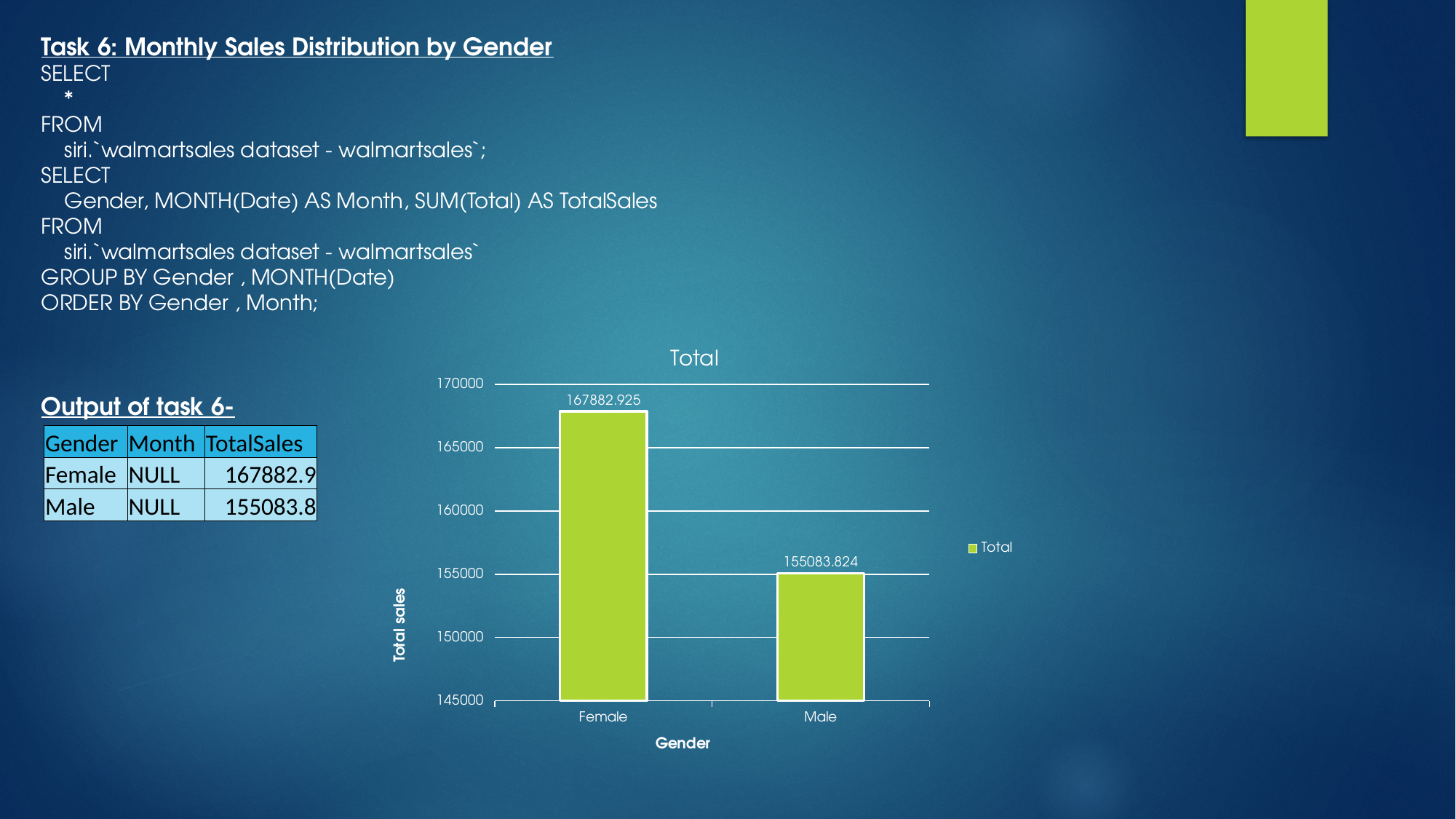

Task 6: Monthly Sales Distribution by Gender
SELECT
    *
FROM
    siri.`walmartsales dataset - walmartsales`;
SELECT
    Gender, MONTH(Date) AS Month, SUM(Total) AS TotalSales
FROM
    siri.`walmartsales dataset - walmartsales`
GROUP BY Gender , MONTH(Date)
ORDER BY Gender , Month;

Output of task 6-

### Chart:

| Category | Total |
|---|---|
| Female | 167882.925 |
| Male | 155083.824 |
| Gender | Month | TotalSales |
| --- | --- | --- |
| Female | NULL | 167882.9 |
| Male | NULL | 155083.8 |